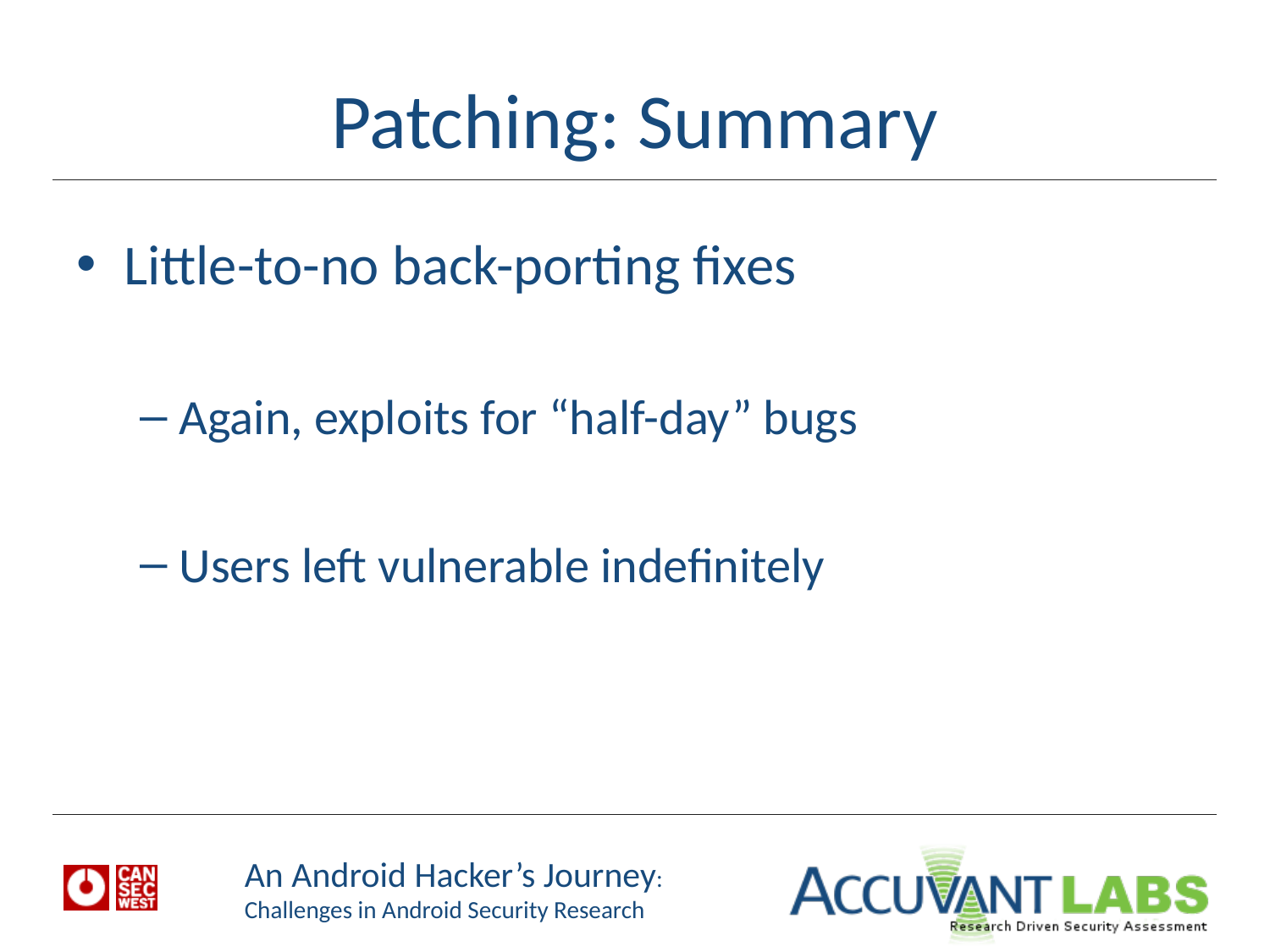

# Patching: Summary
Little-to-no back-porting fixes

Again, exploits for “half-day” bugs

Users left vulnerable indefinitely